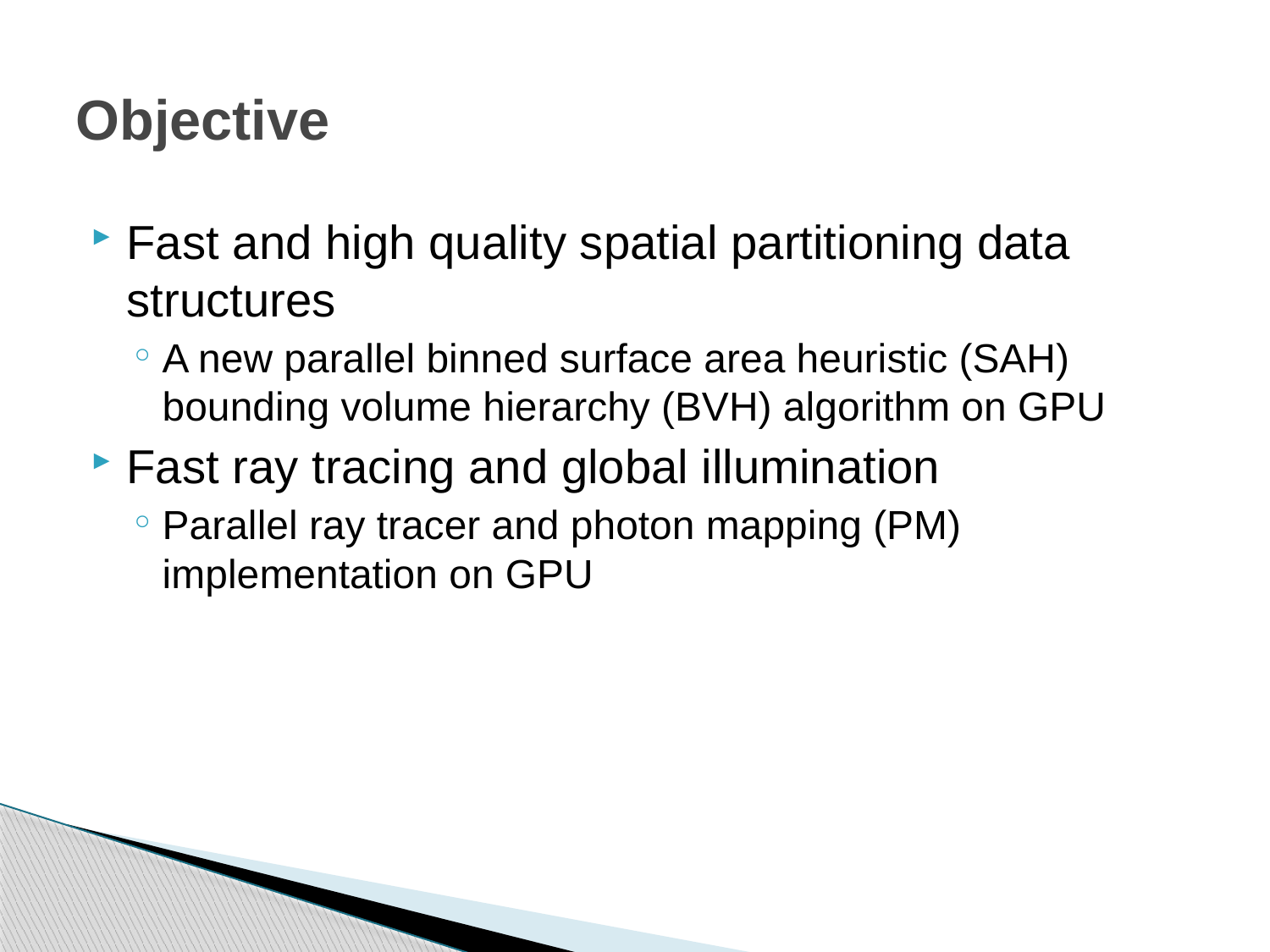

# Objective
Fast and high quality spatial partitioning data structures
A new parallel binned surface area heuristic (SAH) bounding volume hierarchy (BVH) algorithm on GPU
Fast ray tracing and global illumination
Parallel ray tracer and photon mapping (PM) implementation on GPU